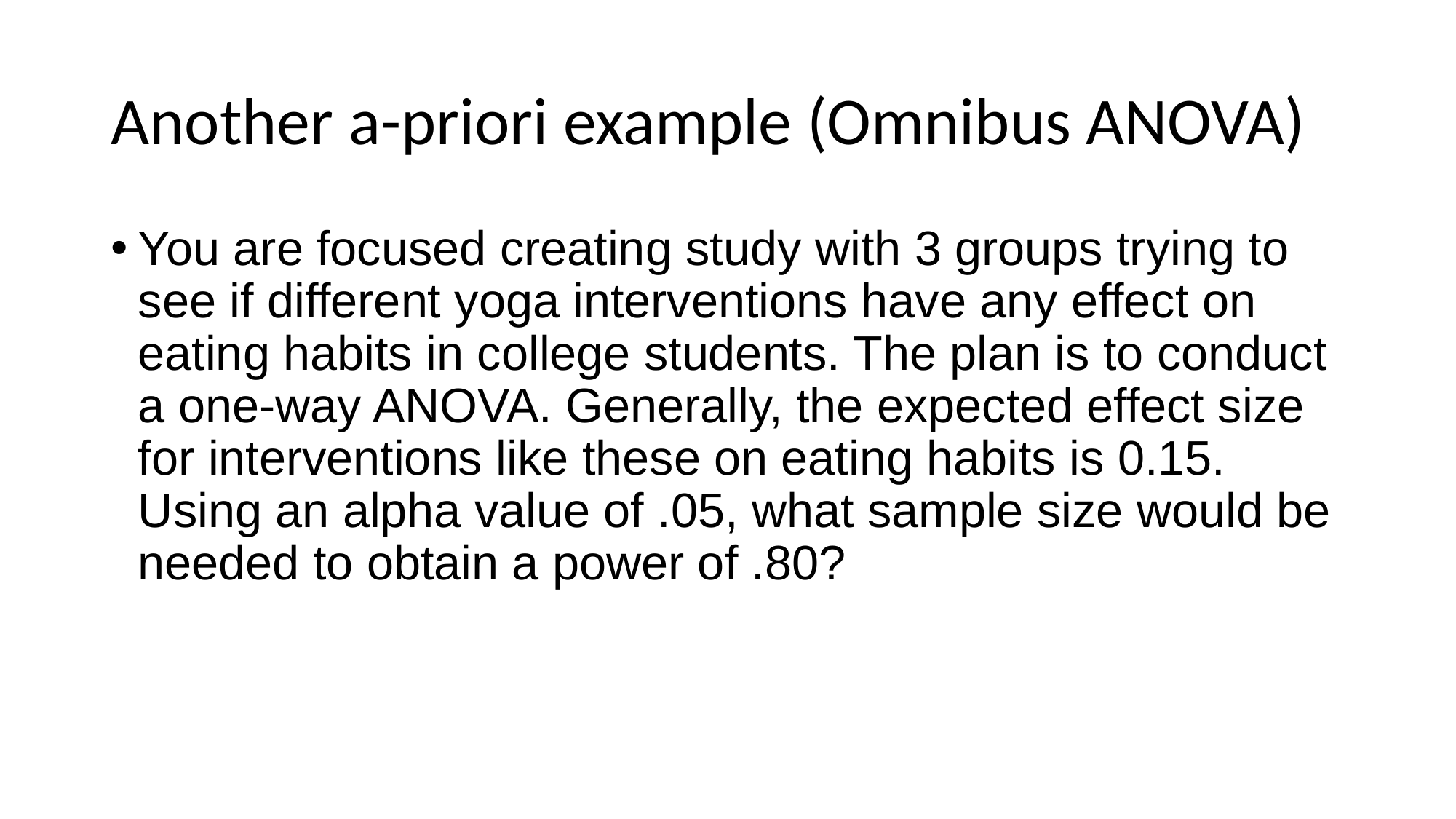

# Another a-priori example (Omnibus ANOVA)
You are focused creating study with 3 groups trying to see if different yoga interventions have any effect on eating habits in college students. The plan is to conduct a one-way ANOVA. Generally, the expected effect size for interventions like these on eating habits is 0.15. Using an alpha value of .05, what sample size would be needed to obtain a power of .80?